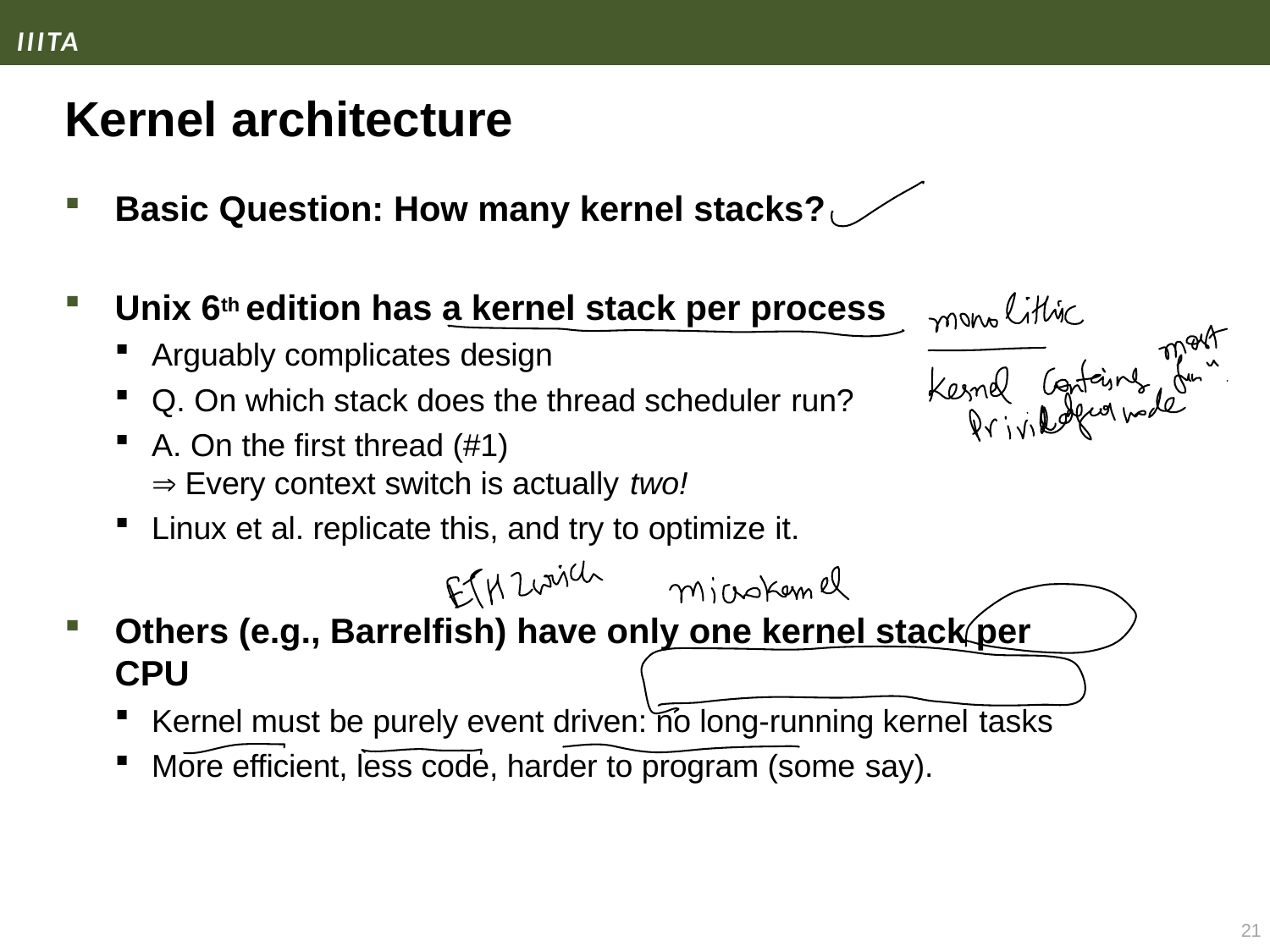

# Kernel architecture
Basic Question: How many kernel stacks?

Unix 6th edition has a kernel stack per process
Arguably complicates design
Q. On which stack does the thread scheduler run?
A. On the first thread (#1)
⇒ Every context switch is actually two!
Linux et al. replicate this, and try to optimize it.

Others (e.g., Barrelfish) have only one kernel stack per CPU
Kernel must be purely event driven: no long-running kernel tasks
More efficient, less code, harder to program (some say).
21